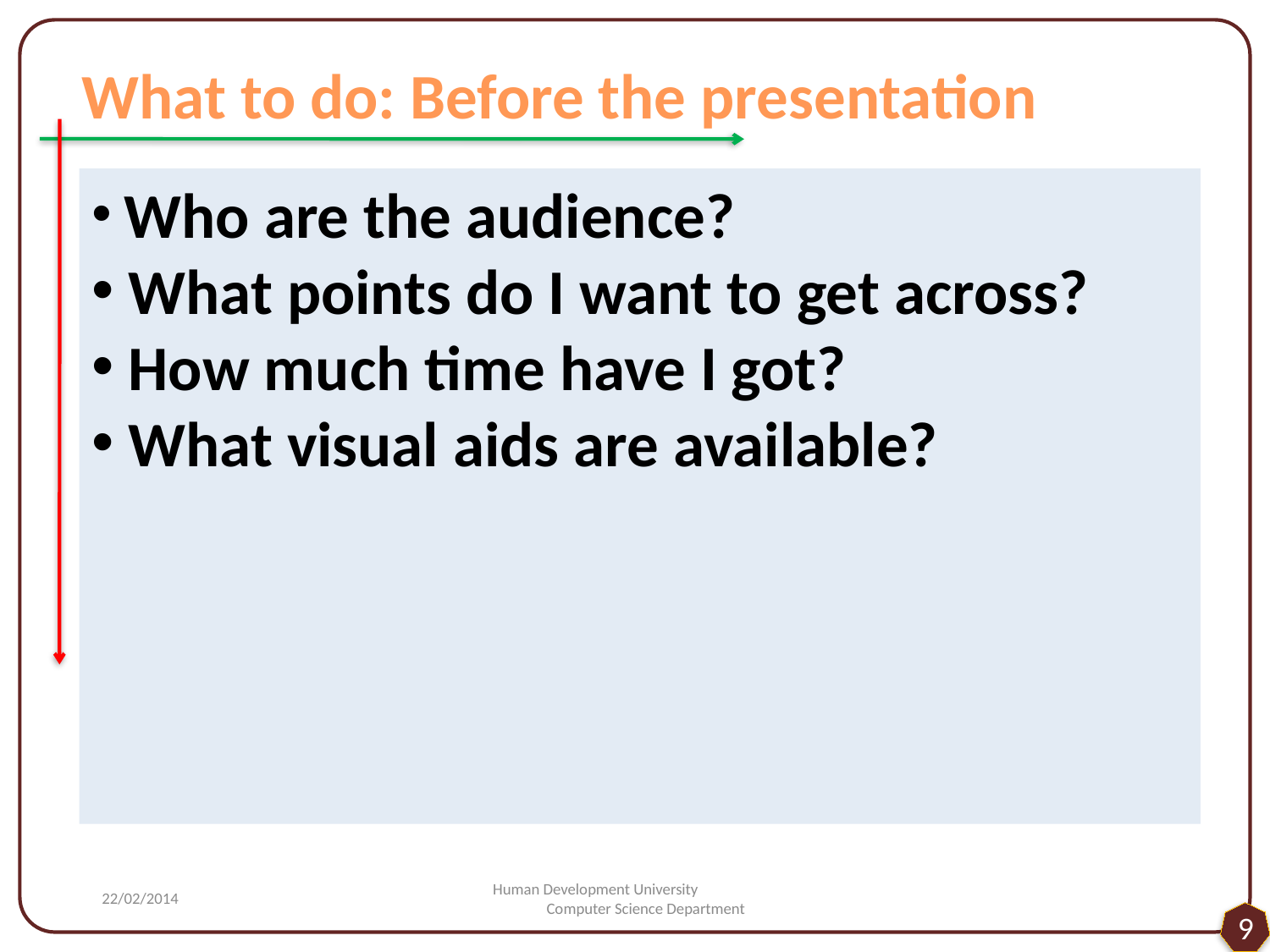

What to do: Before the presentation
 Who are the audience?
 What points do I want to get across?
 How much time have I got?
 What visual aids are available?

#

22/02/2014
Human Development University                              Computer Science Department
9